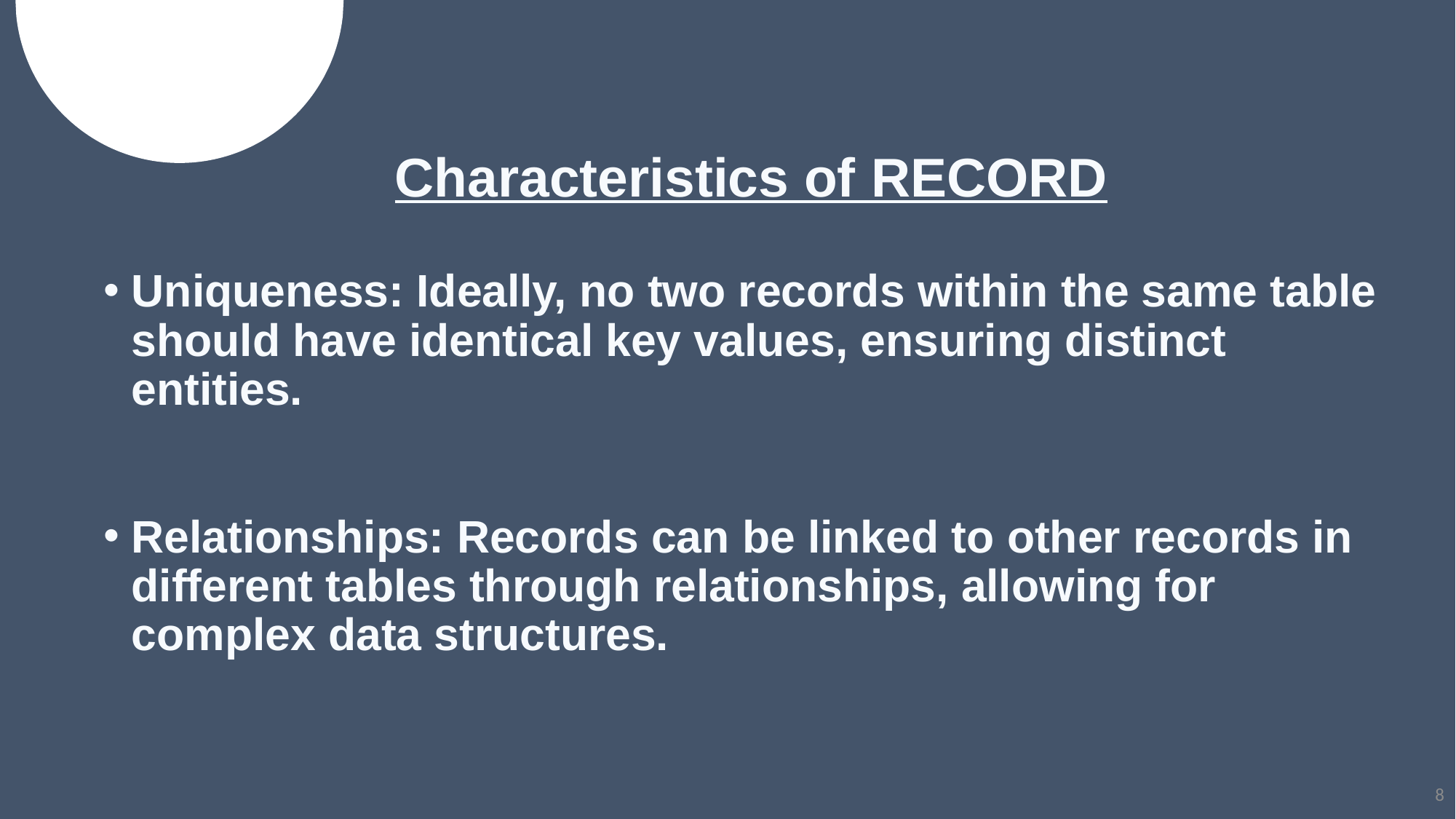

Characteristics of RECORD

Uniqueness: Ideally, no two records within the same table should have identical key values, ensuring distinct entities.

Relationships: Records can be linked to other records in different tables through relationships, allowing for complex data structures.

8